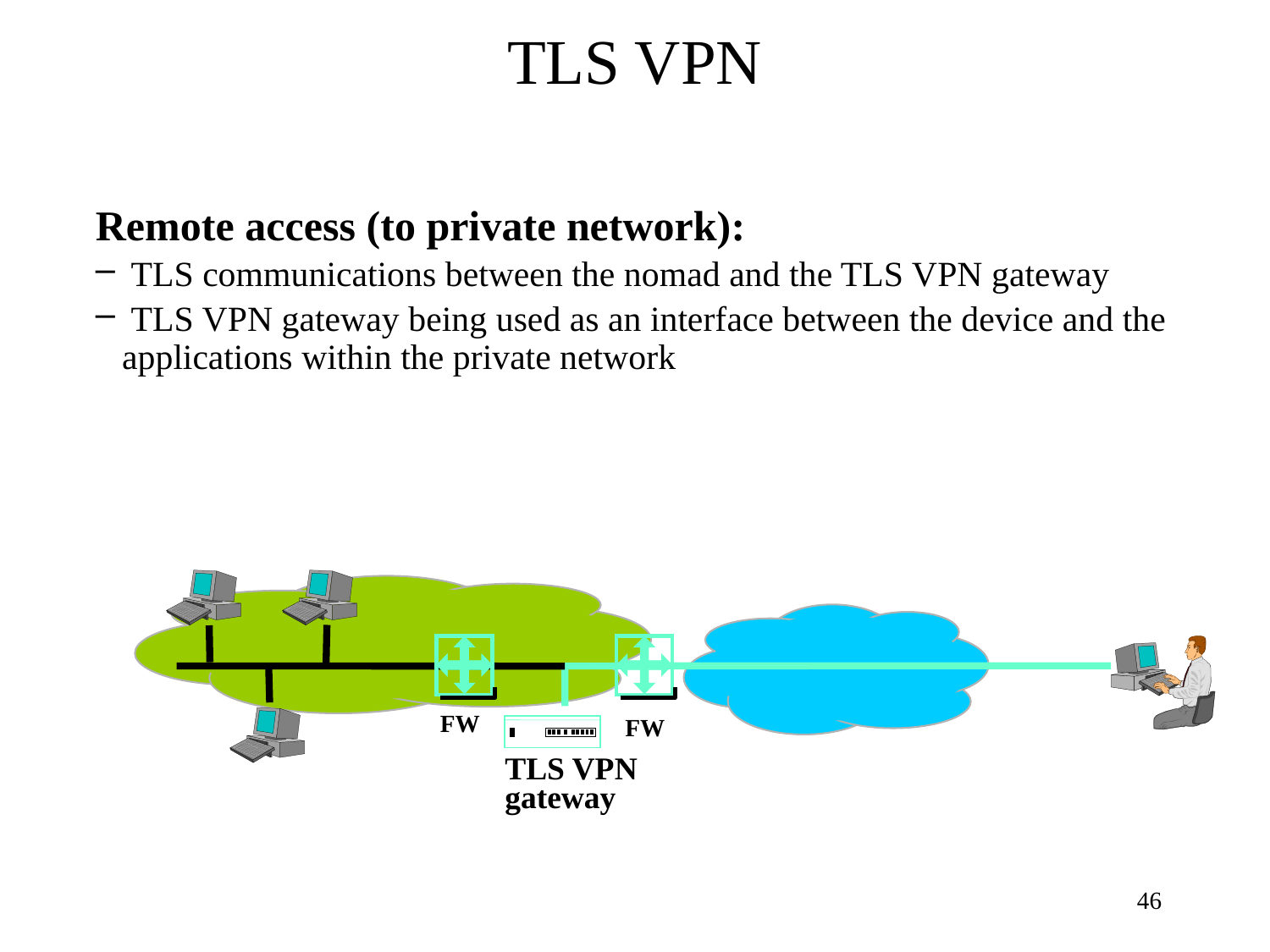

# TLS VPN

Remote access (to private network):
 TLS communications between the nomad and the TLS VPN gateway
 TLS VPN gateway being used as an interface between the device and the applications within the private network

FW

TLS VPN
gateway
FW
46